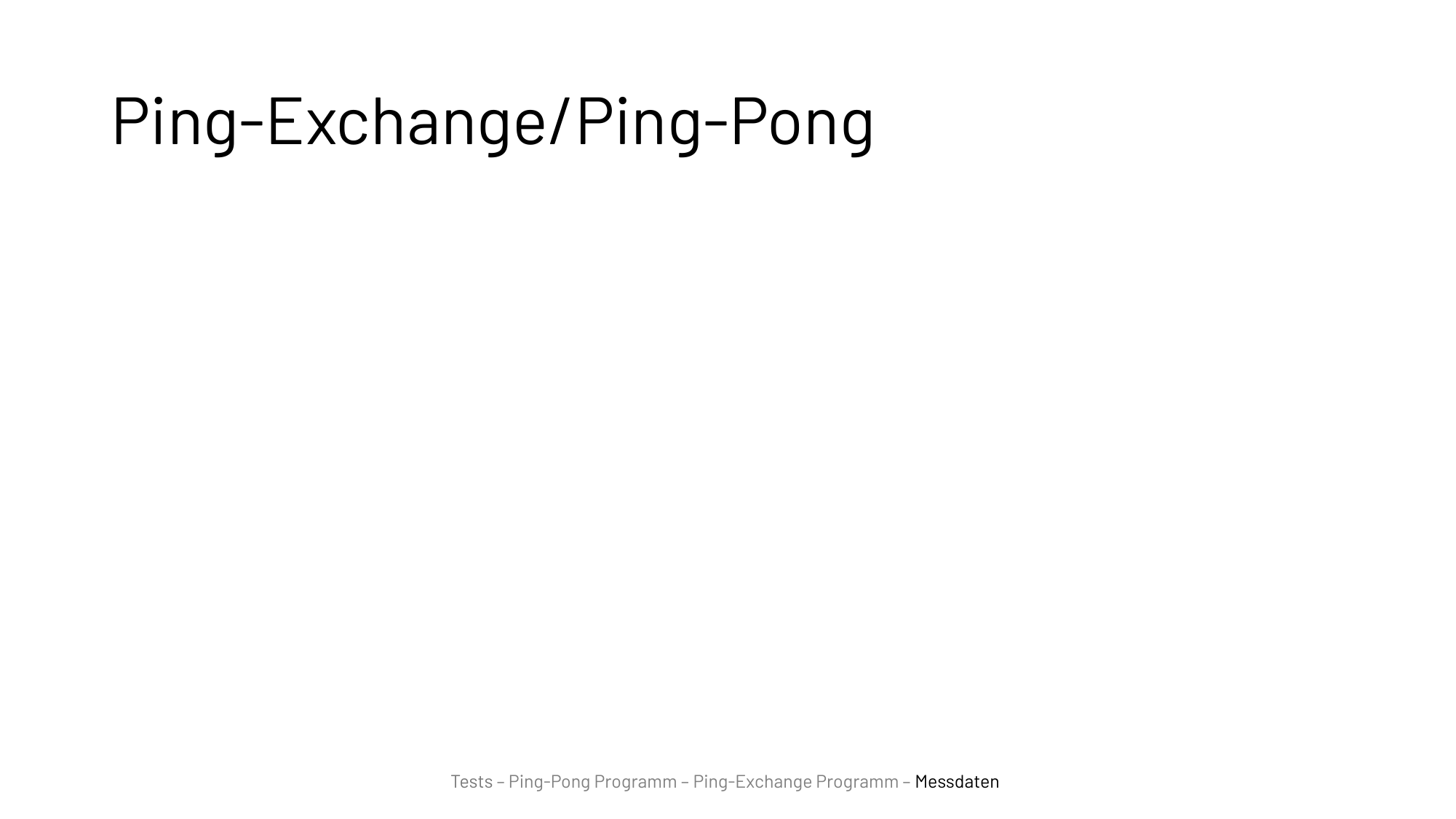

# Ping-Exchange/Ping-Pong
Tests – Ping-Pong Programm – Ping-Exchange Programm – Messdaten